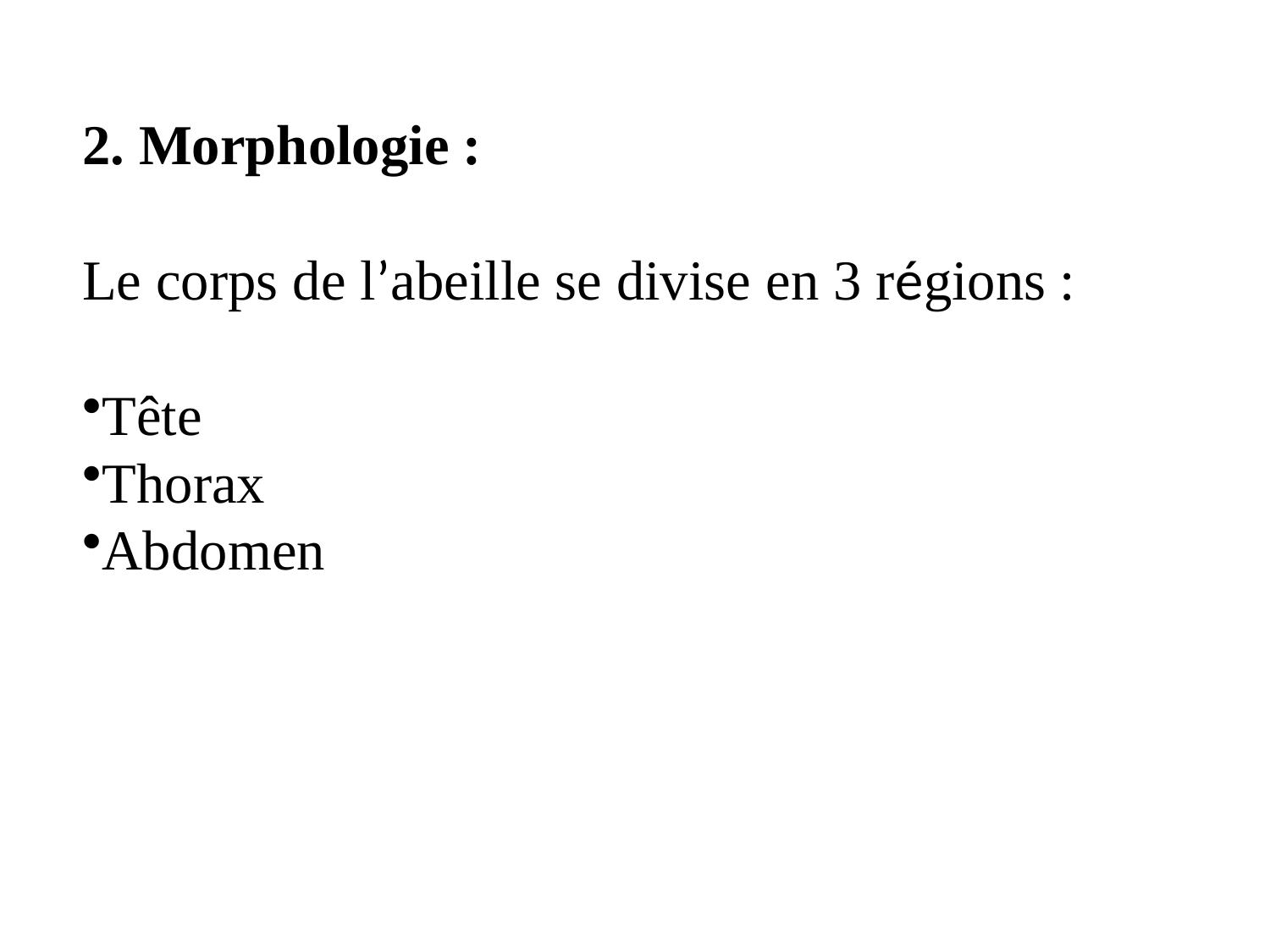

2. Morphologie :

Le corps de l’abeille se divise en 3 régions :

Tête
Thorax
Abdomen